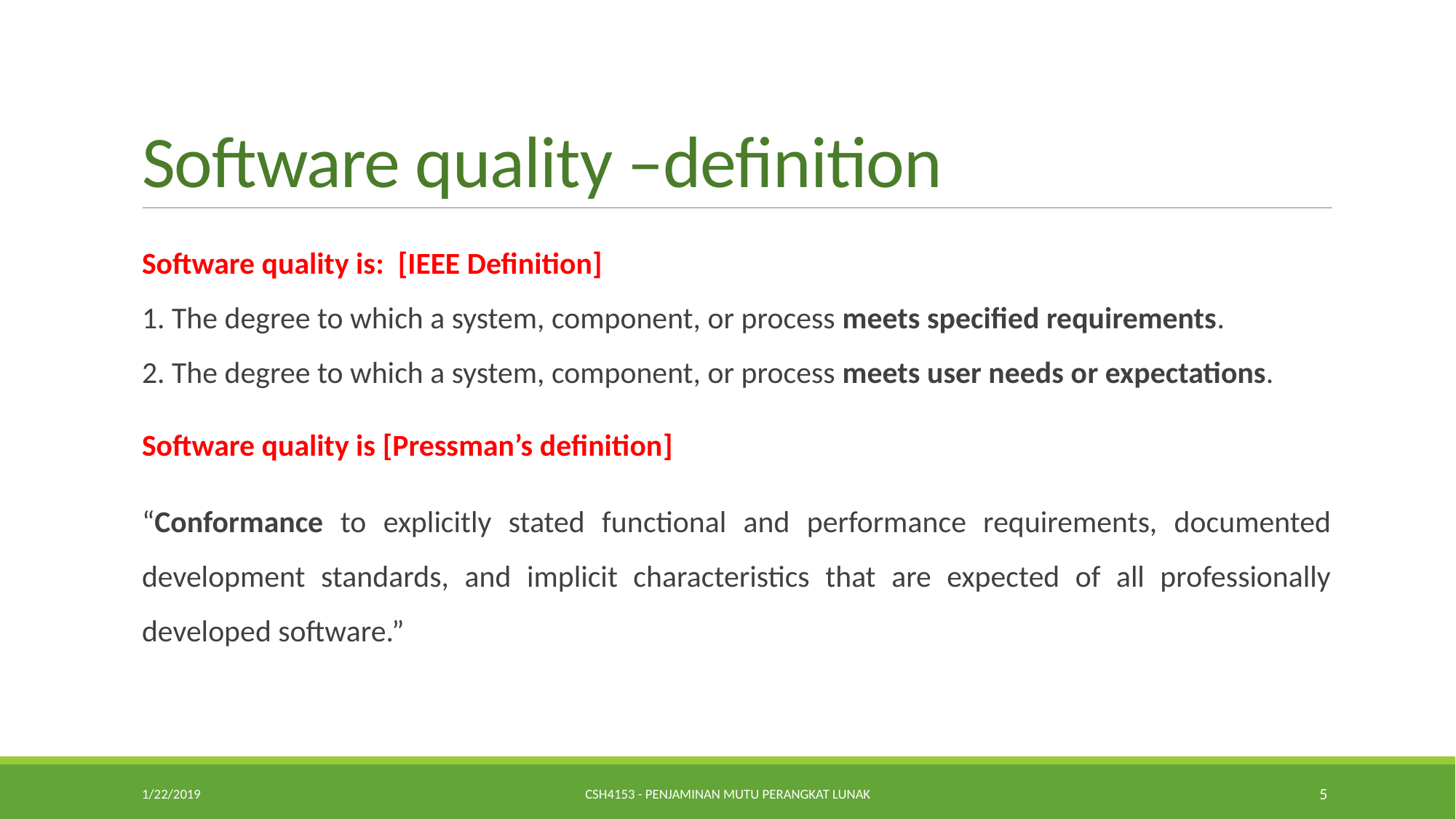

# Software quality –definition
Software quality is:  [IEEE Definition]
1. The degree to which a system, component, or process meets specified requirements.
2. The degree to which a system, component, or process meets user needs or expectations.
Software quality is [Pressman’s definition]
“Conformance to explicitly stated functional and performance requirements, documented development standards, and implicit characteristics that are expected of all professionally developed software.”
1/22/2019
CSH4153 - Penjaminan Mutu Perangkat Lunak
5